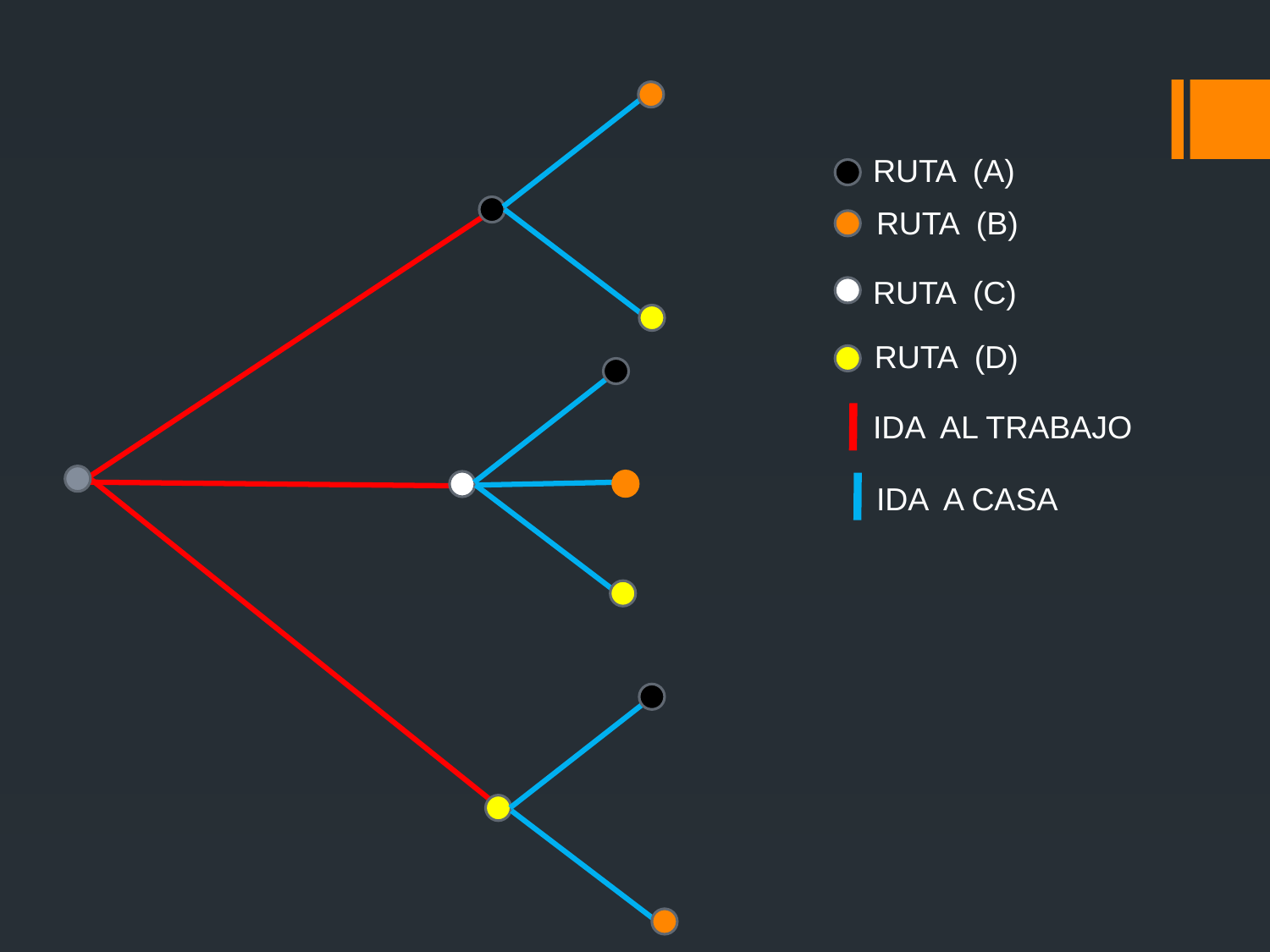

RUTA  (A)

RUTA  (B)

RUTA  (C)

RUTA  (D)

IDA  AL TRABAJO

IDA  A CASA